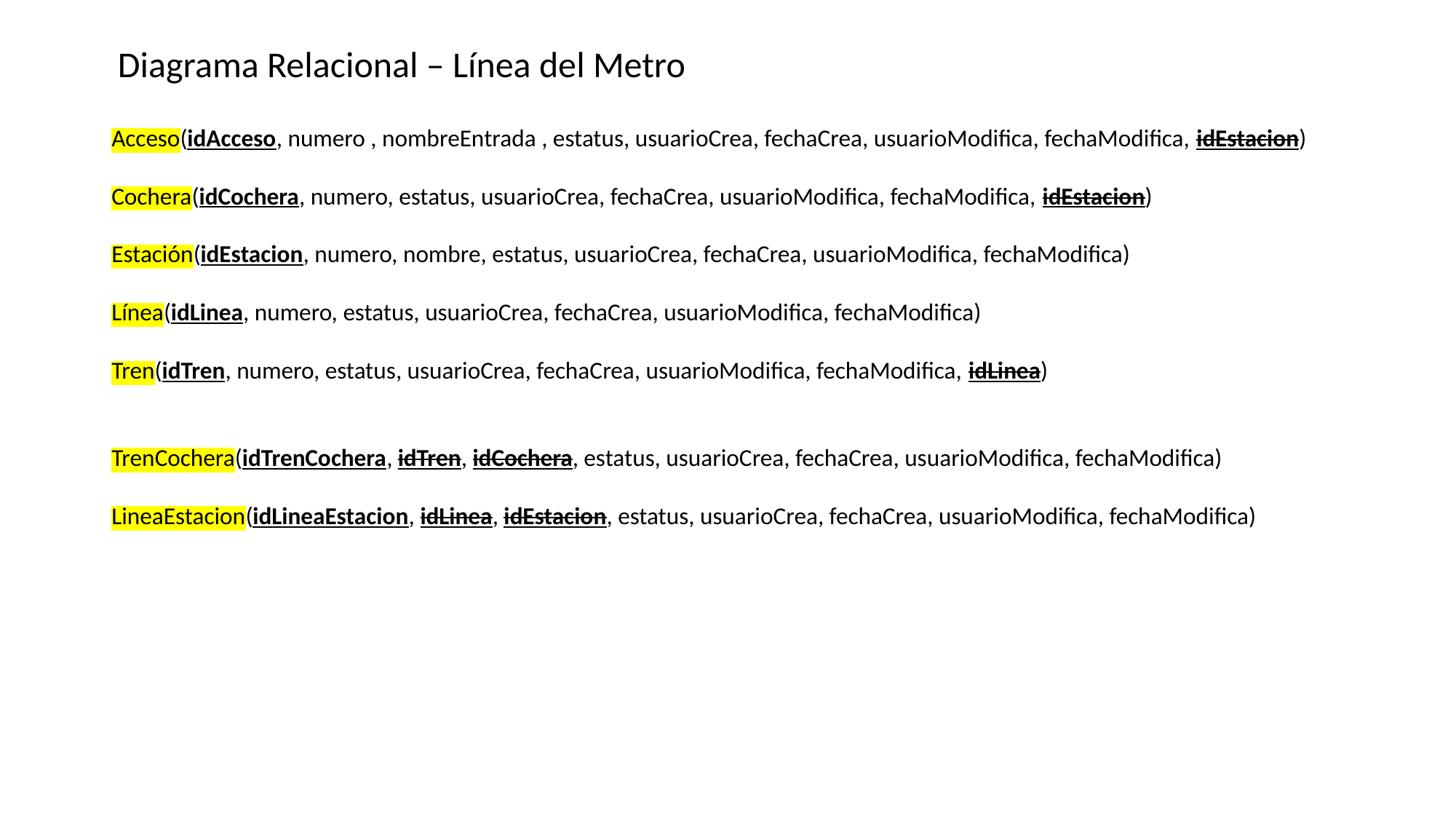

Diagrama Relacional – Línea del Metro
Acceso(idAcceso, numero , nombreEntrada , estatus, usuarioCrea, fechaCrea, usuarioModifica, fechaModifica, idEstacion)

Cochera(idCochera, numero, estatus, usuarioCrea, fechaCrea, usuarioModifica, fechaModifica, idEstacion)

Estación(idEstacion, numero, nombre, estatus, usuarioCrea, fechaCrea, usuarioModifica, fechaModifica)

Línea(idLinea, numero, estatus, usuarioCrea, fechaCrea, usuarioModifica, fechaModifica)

Tren(idTren, numero, estatus, usuarioCrea, fechaCrea, usuarioModifica, fechaModifica, idLinea)

TrenCochera(idTrenCochera, idTren, idCochera, estatus, usuarioCrea, fechaCrea, usuarioModifica, fechaModifica)

LineaEstacion(idLineaEstacion, idLinea, idEstacion, estatus, usuarioCrea, fechaCrea, usuarioModifica, fechaModifica)